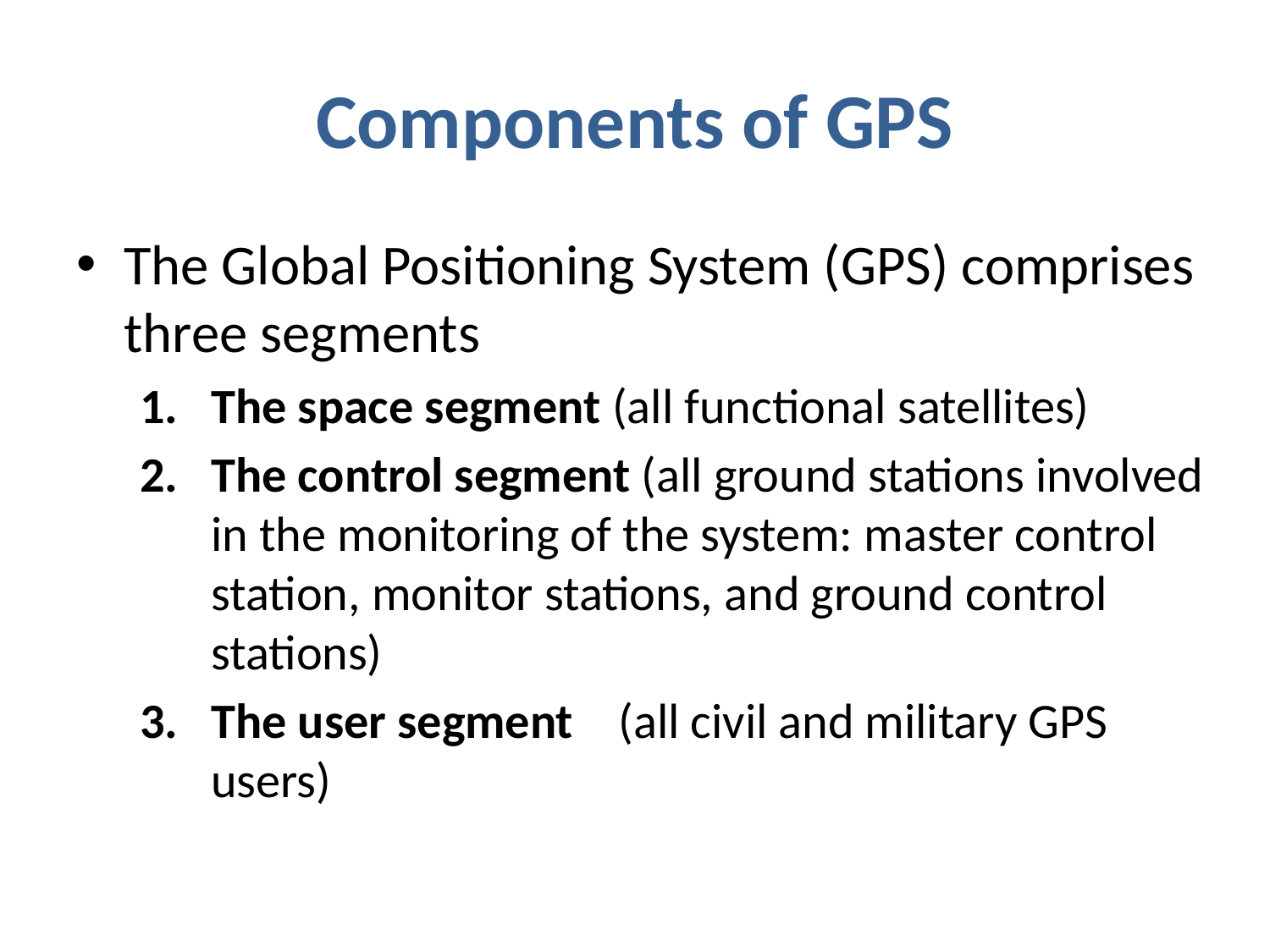

# Components of GPS
The Global Positioning System (GPS) comprises three segments
The space segment (all functional satellites)
The control segment (all ground stations involved in the monitoring of the system: master control station, monitor stations, and ground control stations)
The user segment    (all civil and military GPS users)